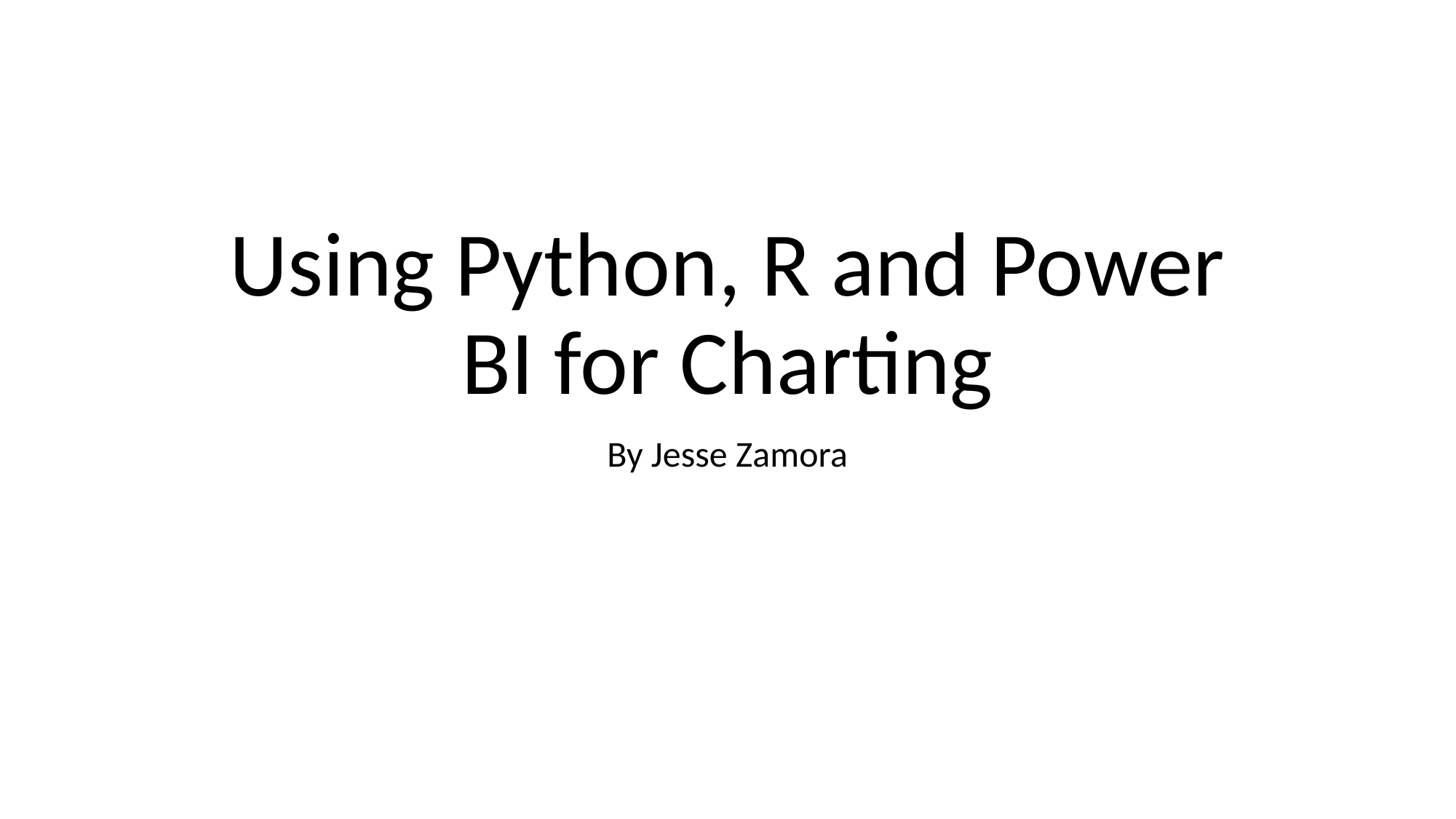

# Using Python, R and Power BI for Charting
By Jesse Zamora